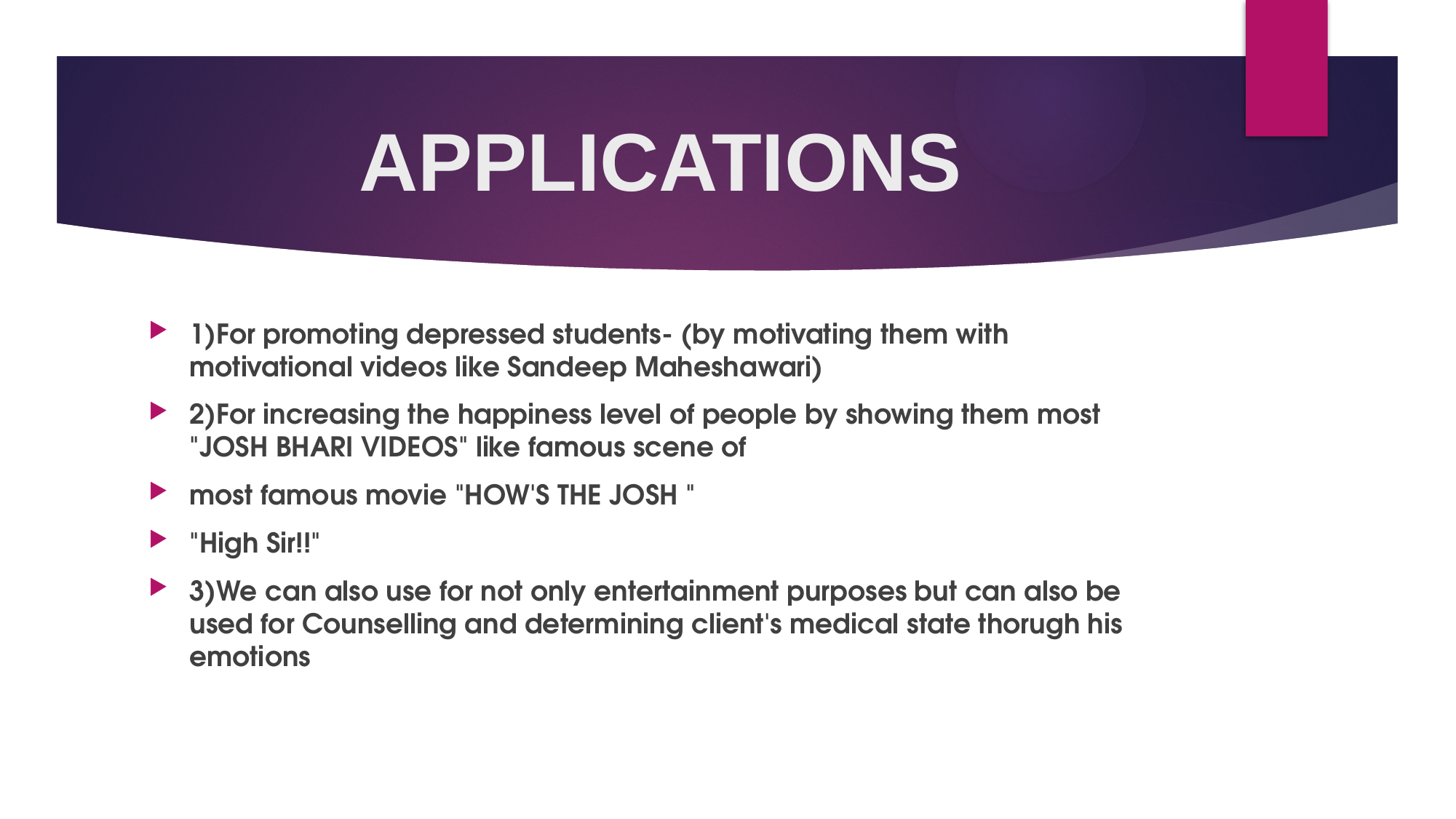

# APPLICATIONS
1)For promoting depressed students- (by motivating them with motivational videos like Sandeep Maheshawari)
2)For increasing the happiness level of people by showing them most "JOSH BHARI VIDEOS" like famous scene of
most famous movie "HOW'S THE JOSH "
"High Sir!!"
3)We can also use for not only entertainment purposes but can also be used for Counselling and determining client's medical state thorugh his emotions